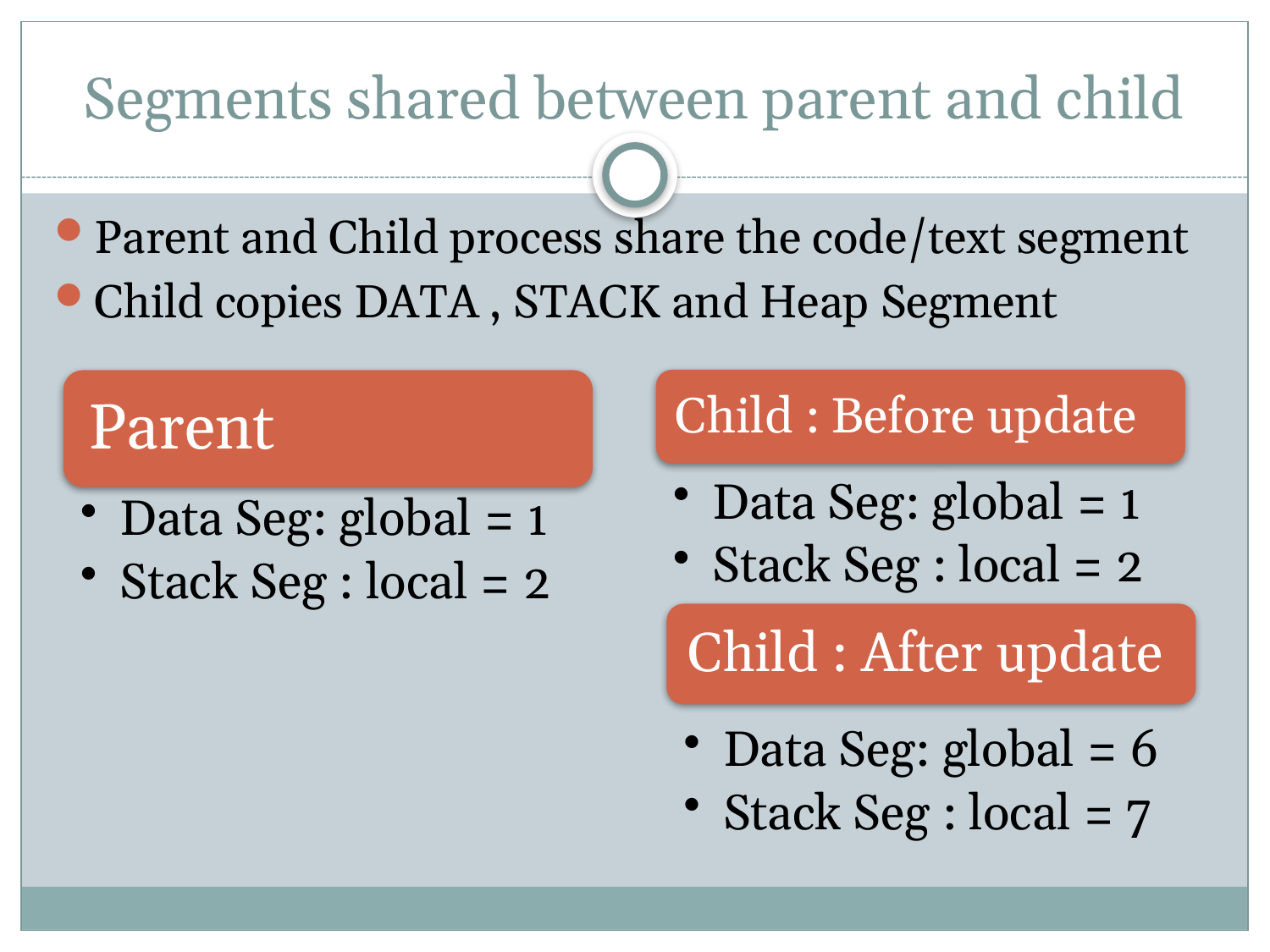

# Segments shared between parent and child
Parent and Child process share the code/text segment
Child copies DATA , STACK and Heap Segment
Child : Before update
Data Seg: global = 1
Stack Seg : local = 2
Parent
Data Seg: global = 1
Stack Seg : local = 2
Child : After update
Data Seg: global = 6
Stack Seg : local = 7